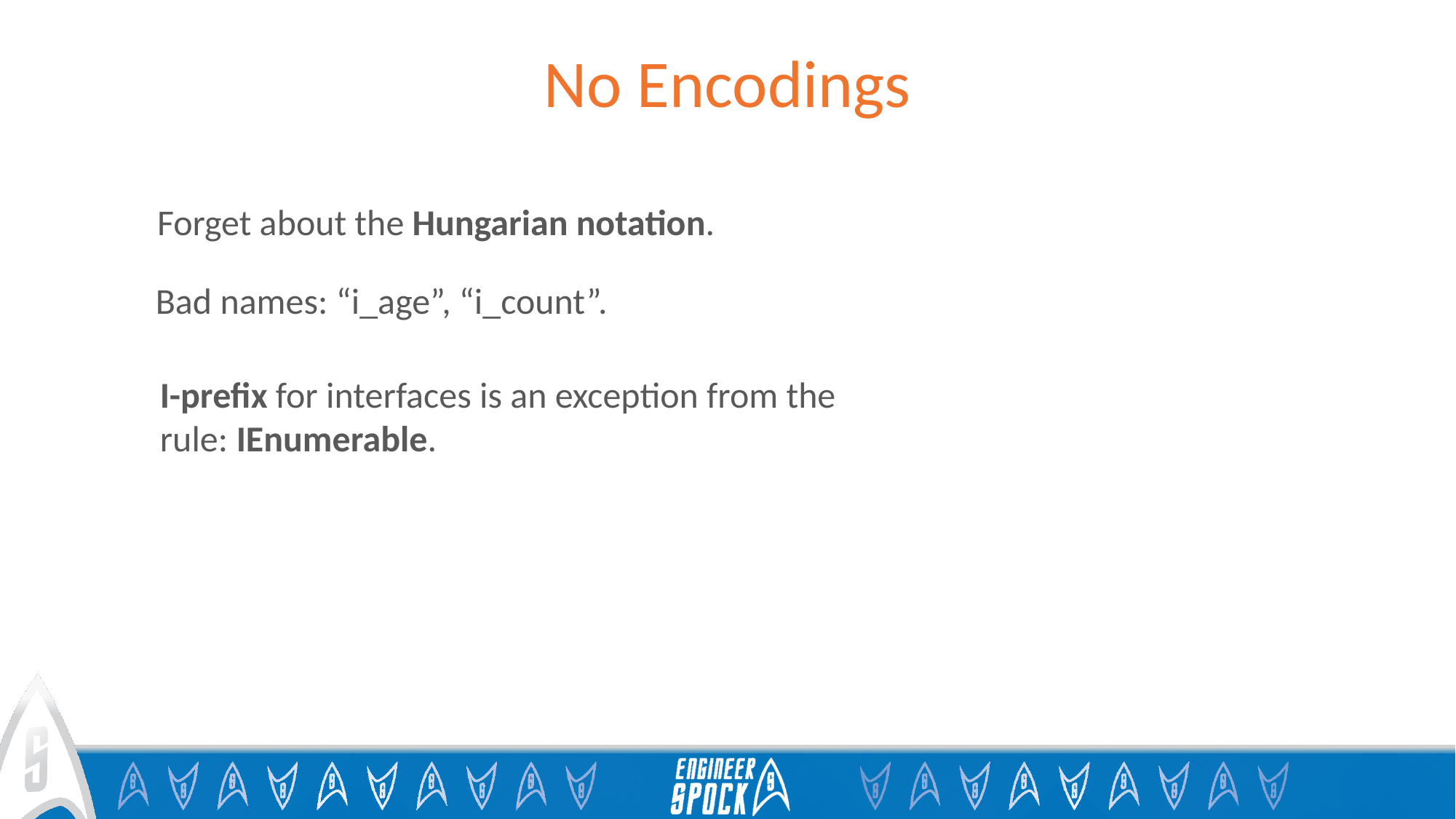

# No Encodings
Forget about the Hungarian notation.
Bad names: “i_age”, “i_count”.
I-prefix for interfaces is an exception from the rule: IEnumerable.